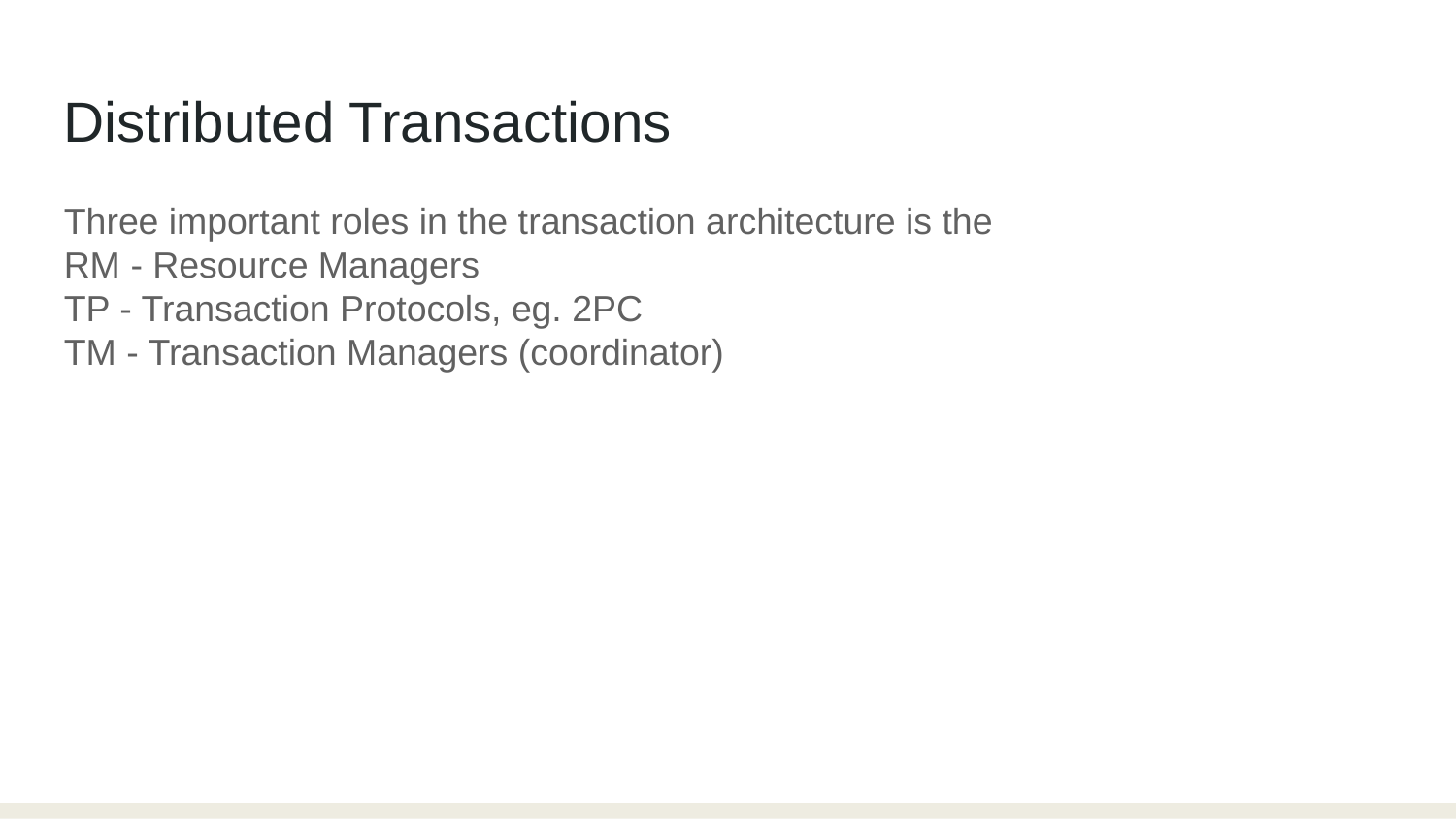

Distributed Transactions
Three important roles in the transaction architecture is the
RM - Resource Managers
TP - Transaction Protocols, eg. 2PC
TM - Transaction Managers (coordinator)